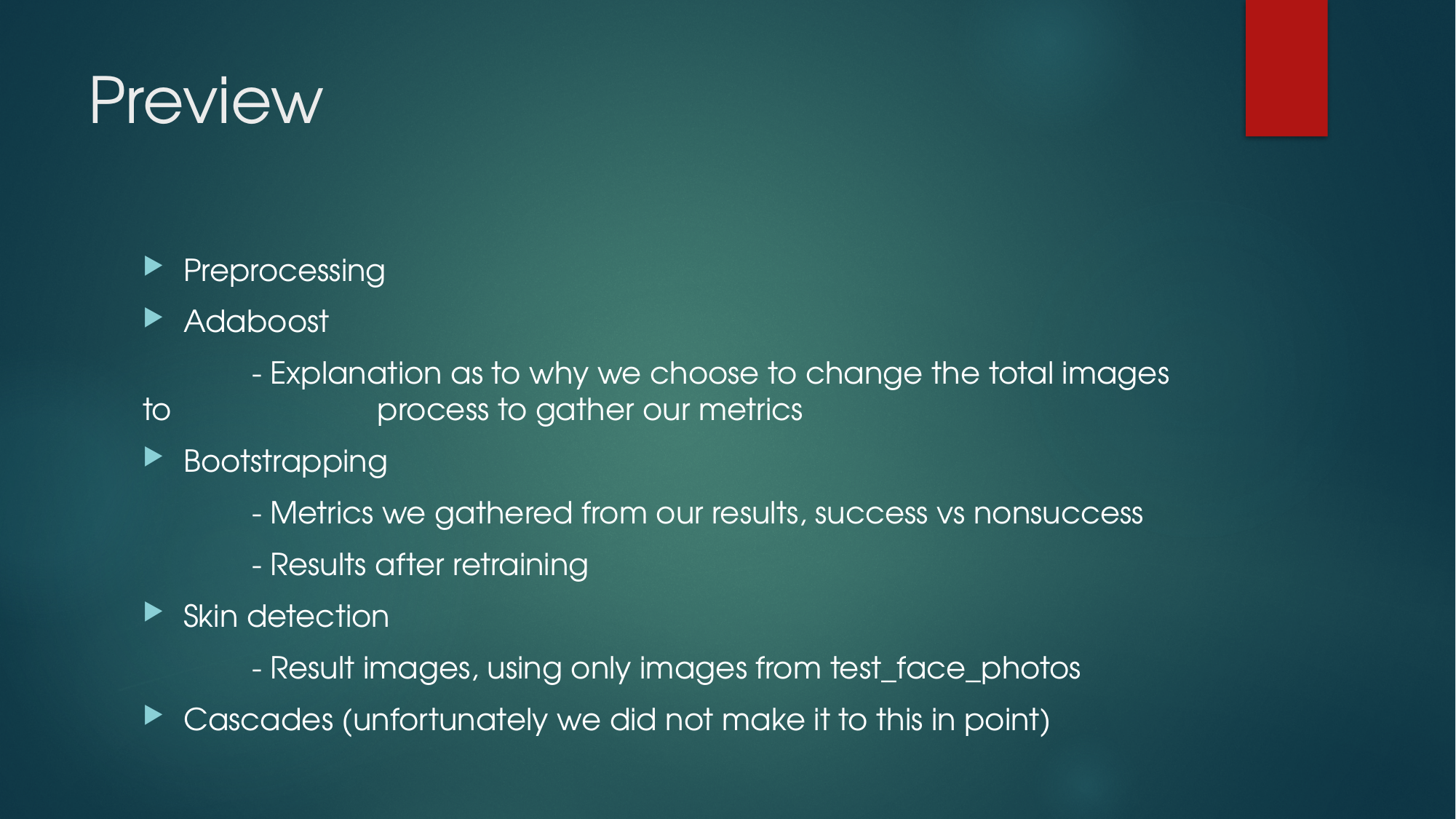

# Preview
Preprocessing
Adaboost
	- Explanation as to why we choose to change the total images to          	  process to gather our metrics
Bootstrapping
	- Metrics we gathered from our results, success vs nonsuccess
	- Results after retraining
Skin detection
	- Result images, using only images from test_face_photos
Cascades (unfortunately we did not make it to this in point)